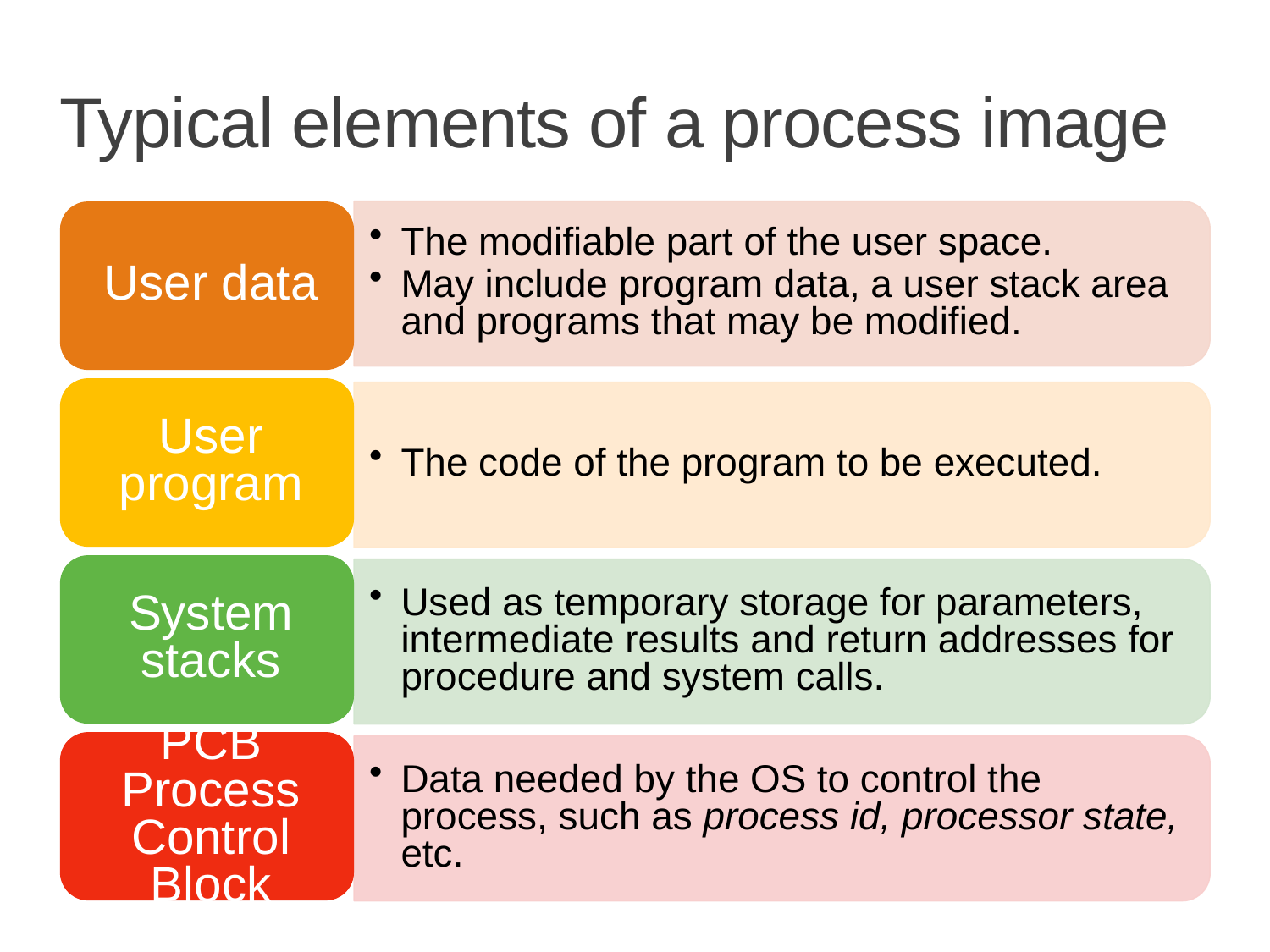

# Typical elements of a process image
The modifiable part of the user space.
May include program data, a user stack area and programs that may be modified.
User data
The code of the program to be executed.
User program
Used as temporary storage for parameters, intermediate results and return addresses for procedure and system calls.
System stacks
Data needed by the OS to control the process, such as process id, processor state, etc.
PCB Process Control Block